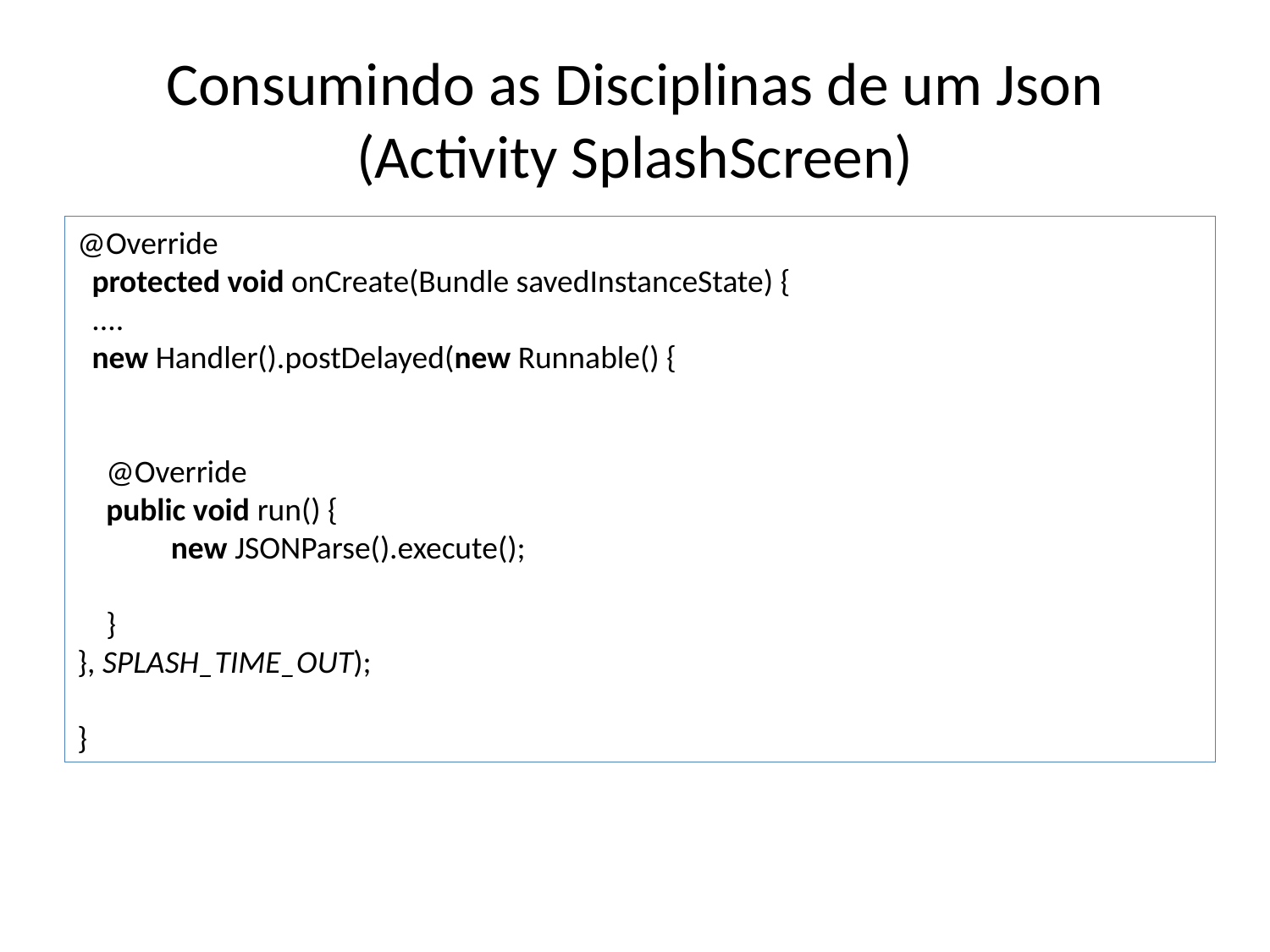

# Consumindo as Disciplinas de um Json (Activity SplashScreen)
@Override
  protected void onCreate(Bundle savedInstanceState) {
  ....
  new Handler().postDelayed(new Runnable() {
    @Override
    public void run() {
             new JSONParse().execute();
    }
}, SPLASH_TIME_OUT);

}